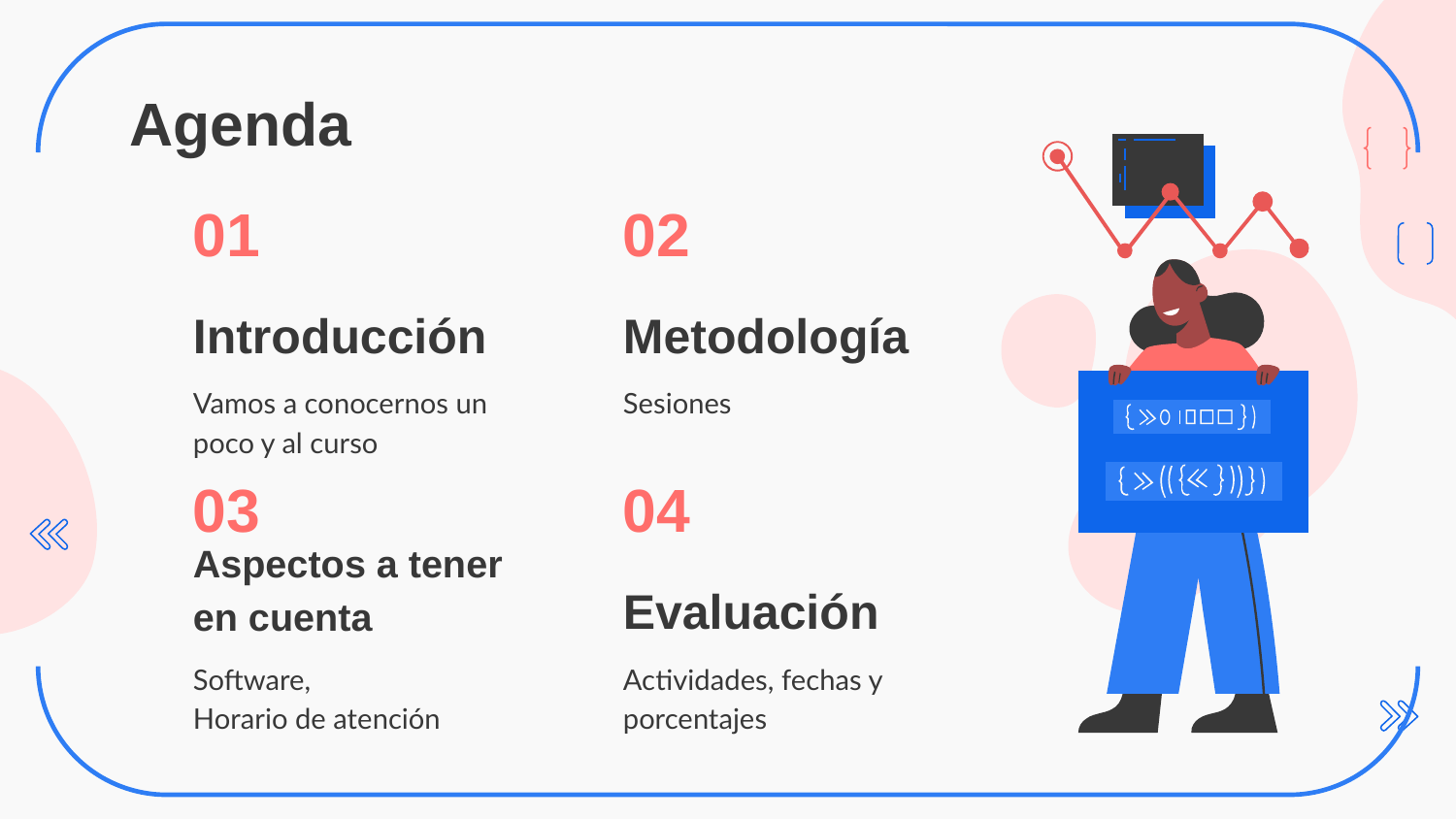

# Agenda

01
02
Introducción
Metodología
Vamos a conocernos un poco y al curso
Sesiones
03
04
Aspectos a tener en cuenta
Evaluación
Software,
Horario de atención
Actividades, fechas y porcentajes